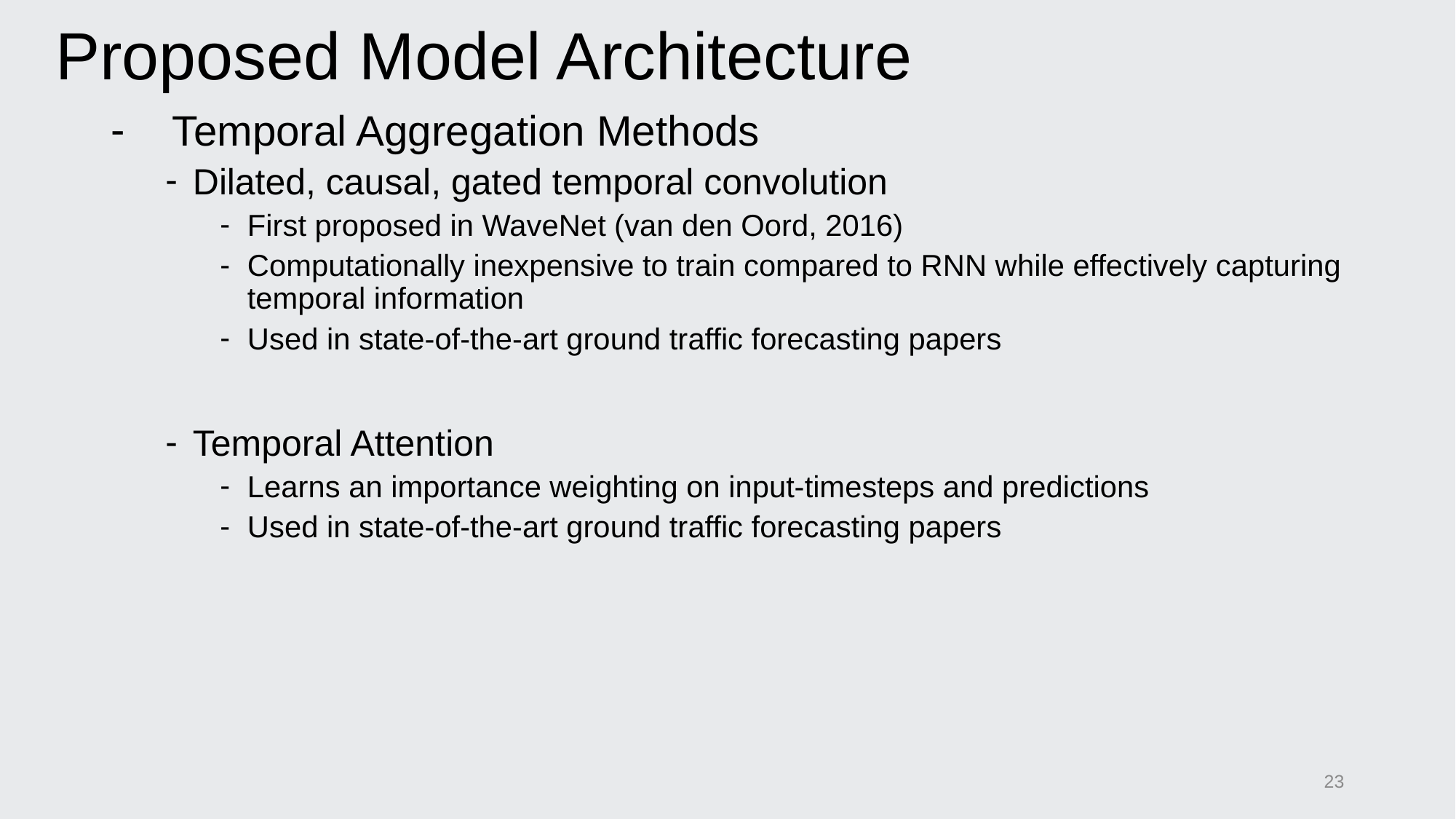

# Proposed Model Architecture
Temporal Aggregation Methods
Dilated, causal, gated temporal convolution
First proposed in WaveNet (van den Oord, 2016)
Computationally inexpensive to train compared to RNN while effectively capturing temporal information
Used in state-of-the-art ground traffic forecasting papers

Temporal Attention
Learns an importance weighting on input-timesteps and predictions
Used in state-of-the-art ground traffic forecasting papers

23